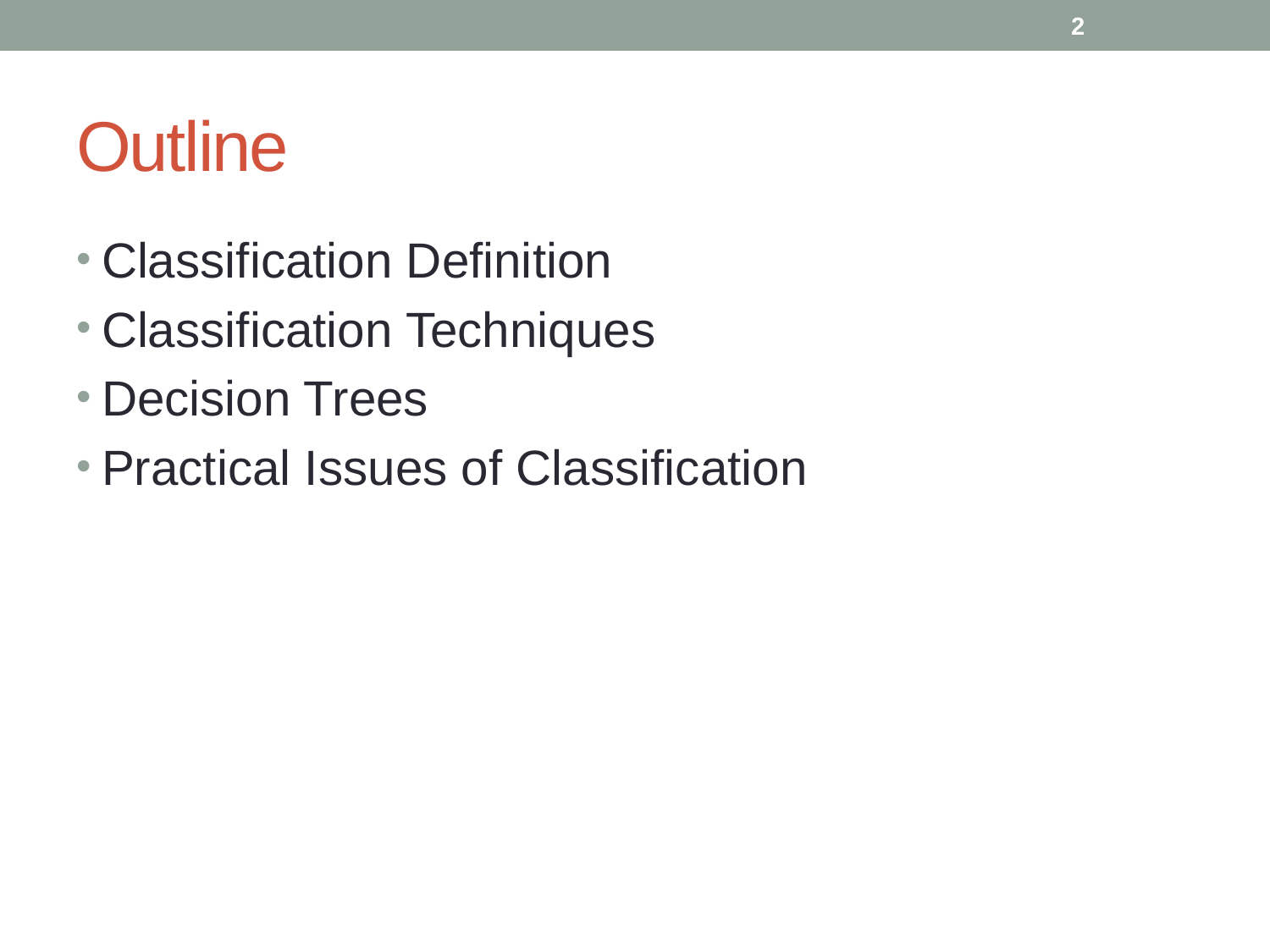

2
# Outline
Classification Definition
Classification Techniques
Decision Trees
Practical Issues of Classification